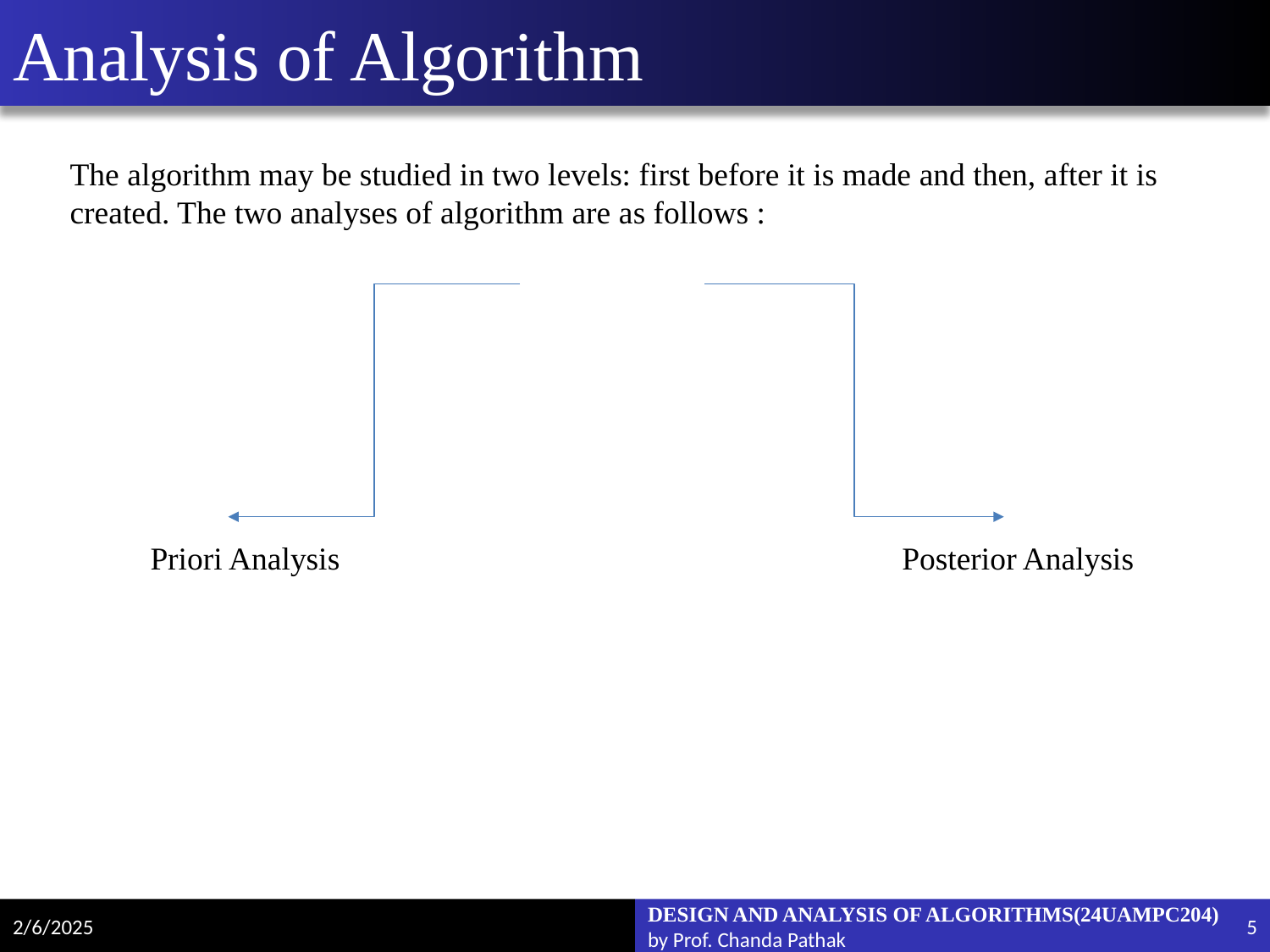

# Analysis of Algorithm
The algorithm may be studied in two levels: first before it is made and then, after it is created. The two analyses of algorithm are as follows :

          Priori Analysis                                                                      Posterior Analysis

2/6/2025
DESIGN AND ANALYSIS OF ALGORITHMS(24UAMPC204)
by Prof. Chanda Pathak
5